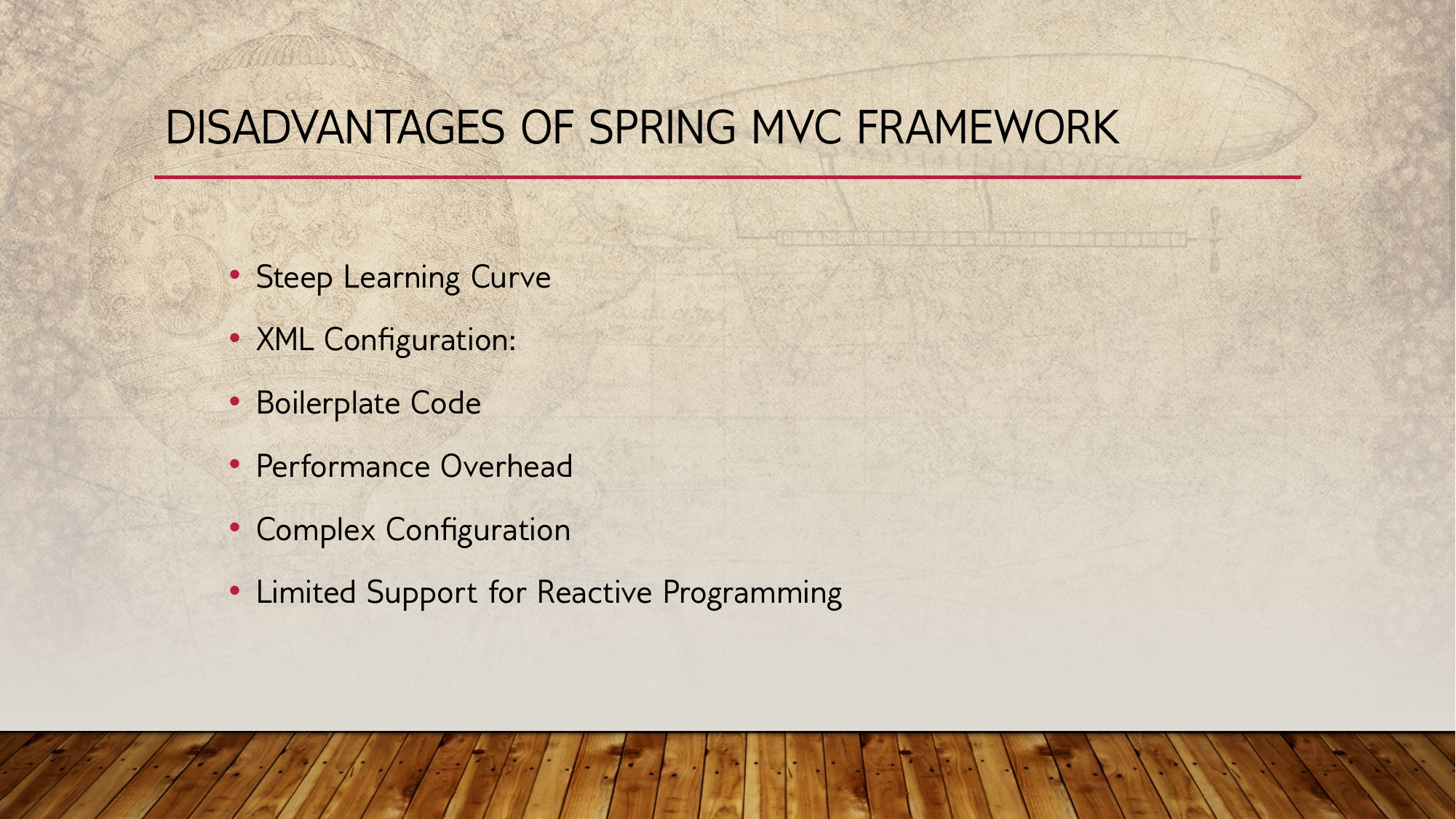

# Disadvantages of Spring MVC Framework
Steep Learning Curve
XML Configuration:
Boilerplate Code
Performance Overhead
Complex Configuration
Limited Support for Reactive Programming